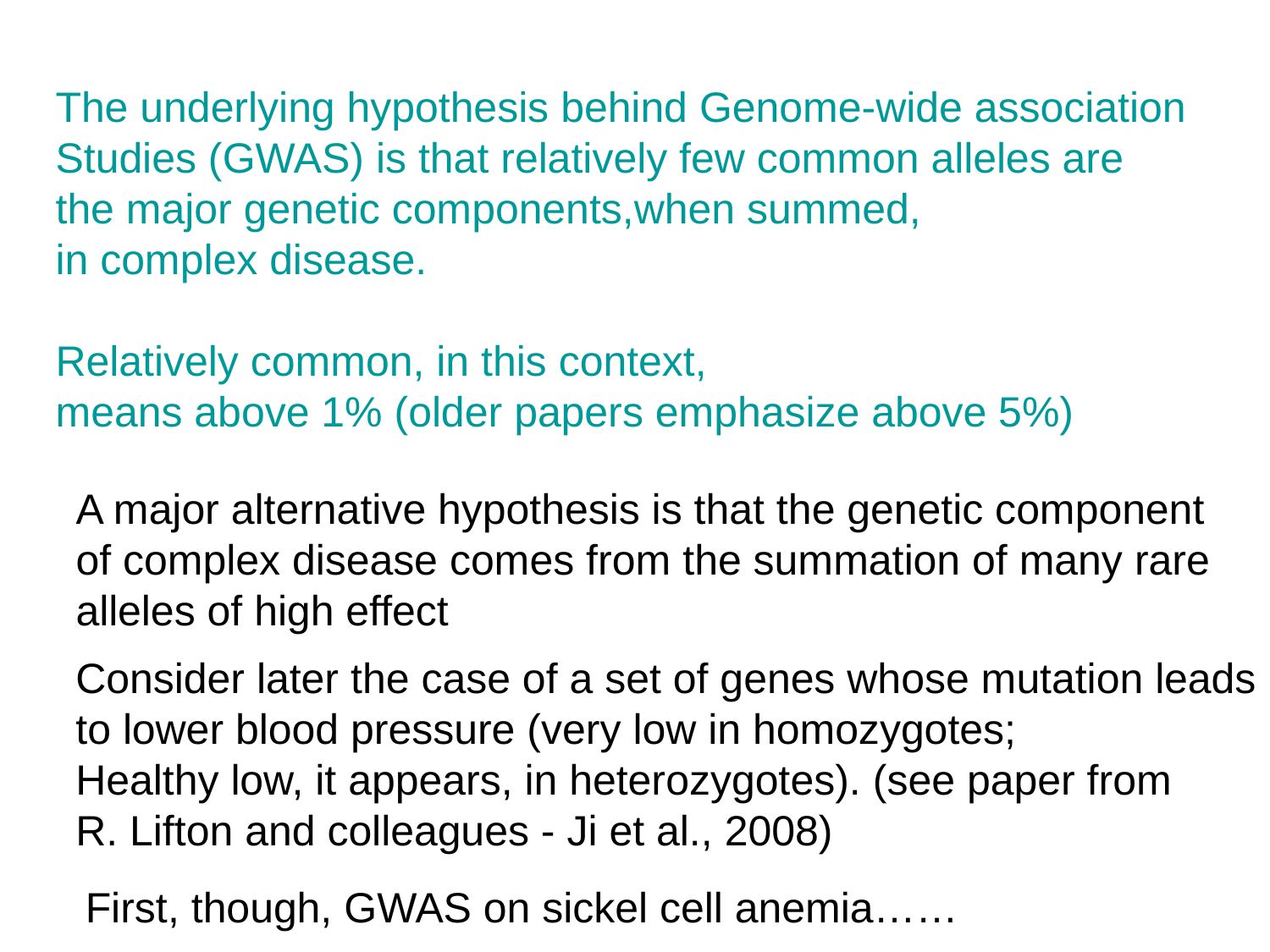

The underlying hypothesis behind Genome-wide association
Studies (GWAS) is that relatively few common alleles are
the major genetic components,when summed,
in complex disease.

Relatively common, in this context,
means above 1% (older papers emphasize above 5%)
A major alternative hypothesis is that the genetic component
of complex disease comes from the summation of many rare
alleles of high effect
Consider later the case of a set of genes whose mutation leads
to lower blood pressure (very low in homozygotes;
Healthy low, it appears, in heterozygotes). (see paper from
R. Lifton and colleagues - Ji et al., 2008)
First, though, GWAS on sickel cell anemia……